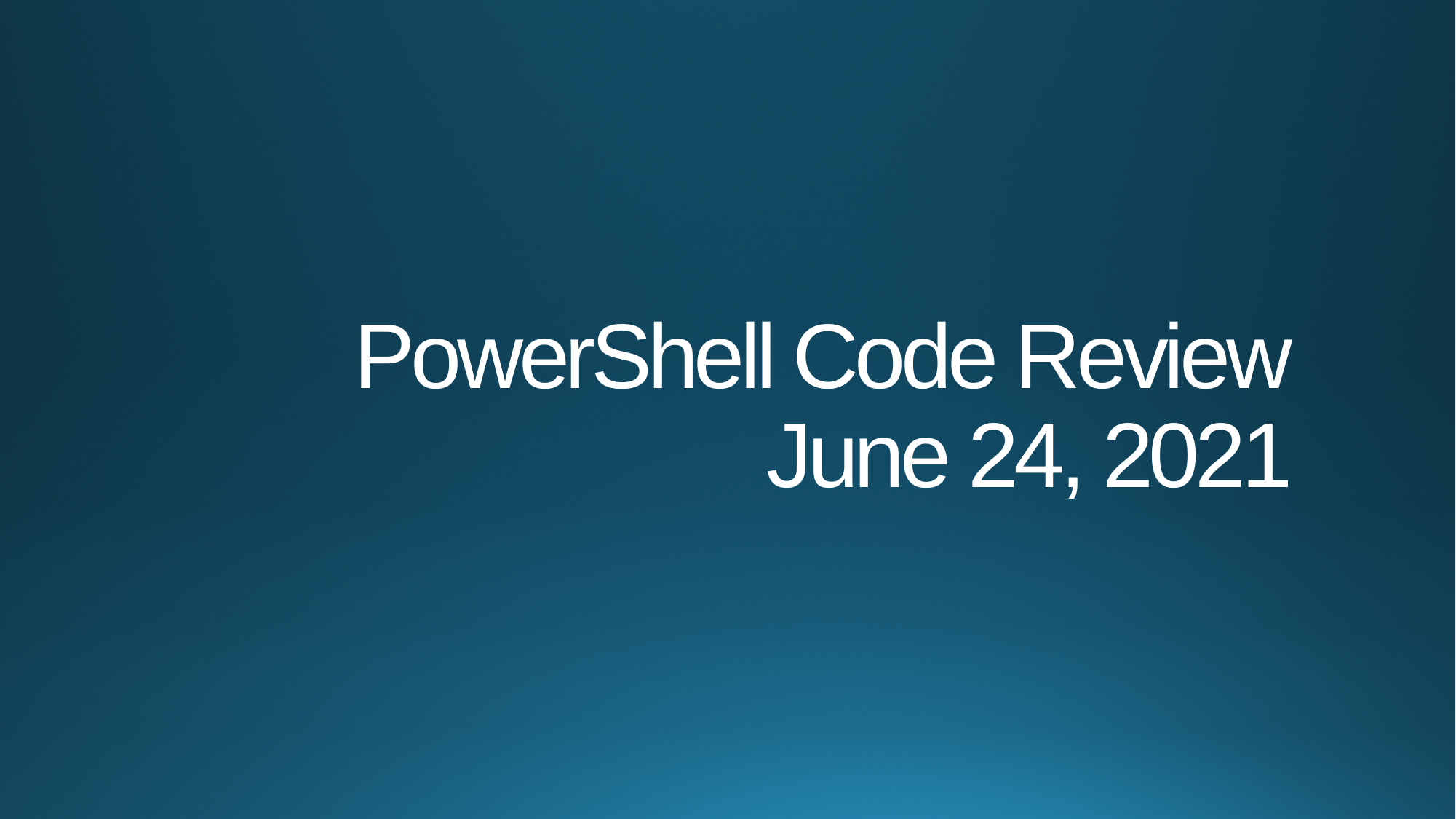

# PowerShell Code Review June 24, 2021